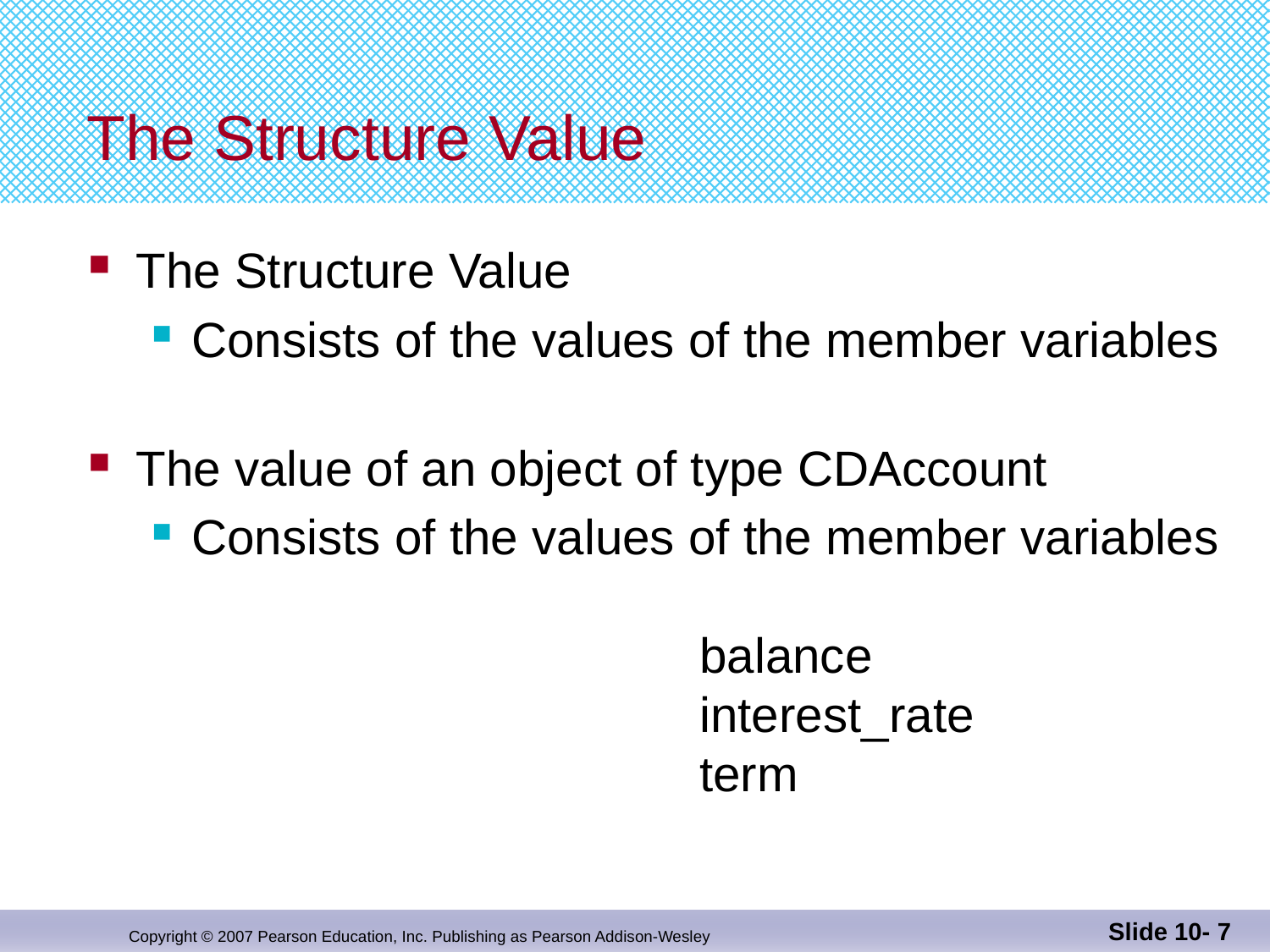

# The Structure Value
The Structure Value
Consists of the values of the member variables
The value of an object of type CDAccount
Consists of the values of the member variables
 				balance
 				interest_rate
				term
Slide 10- 7